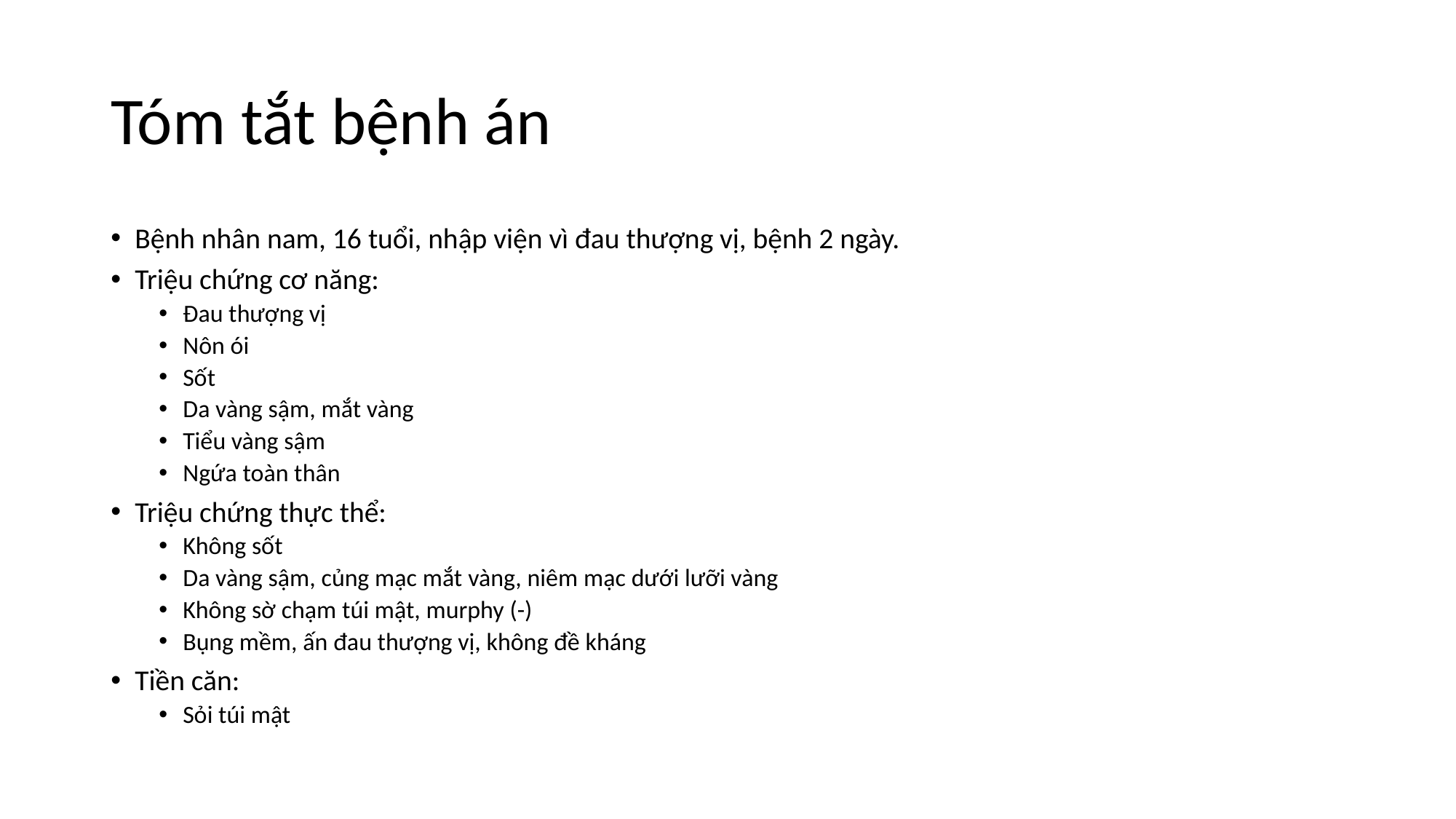

# Tóm tắt bệnh án
Bệnh nhân nam, 16 tuổi, nhập viện vì đau thượng vị, bệnh 2 ngày.
Triệu chứng cơ năng:
Đau thượng vị
Nôn ói
Sốt
Da vàng sậm, mắt vàng
Tiểu vàng sậm
Ngứa toàn thân
Triệu chứng thực thể:
Không sốt
Da vàng sậm, củng mạc mắt vàng, niêm mạc dưới lưỡi vàng
Không sờ chạm túi mật, murphy (-)
Bụng mềm, ấn đau thượng vị, không đề kháng
Tiền căn:
Sỏi túi mật